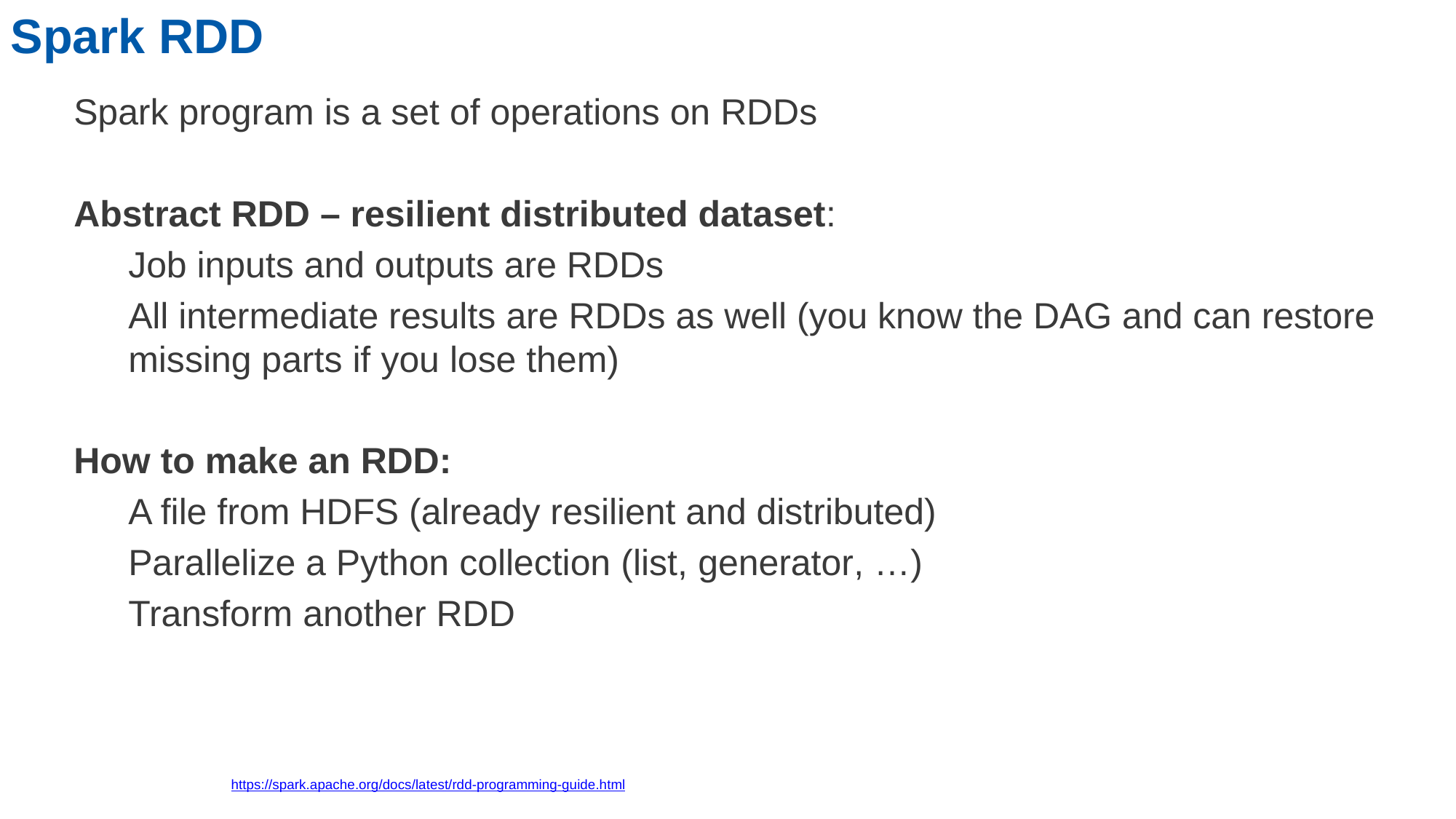

# Spark RDD
Spark program is a set of operations on RDDs

Abstract RDD – resilient distributed dataset:
Job inputs and outputs are RDDs
All intermediate results are RDDs as well (you know the DAG and can restore missing parts if you lose them)

How to make an RDD:
A file from HDFS (already resilient and distributed)
Parallelize a Python collection (list, generator, …)
Transform another RDD

https://spark.apache.org/docs/latest/rdd-programming-guide.html